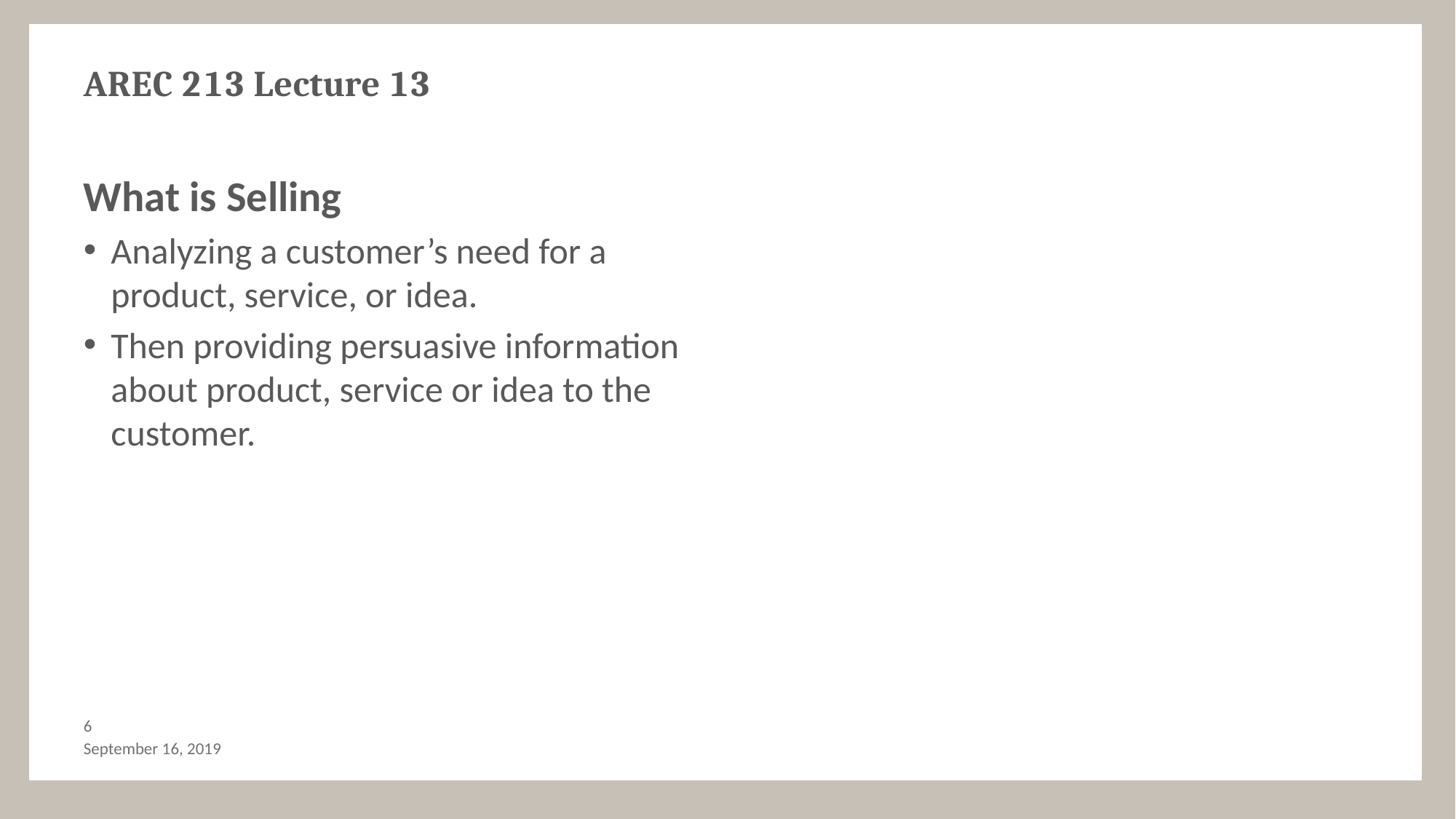

# AREC 213 Lecture 13
What is Selling
Analyzing a customer’s need for a product, service, or idea.
Then providing persuasive information about product, service or idea to the customer.

6
September 16, 2019